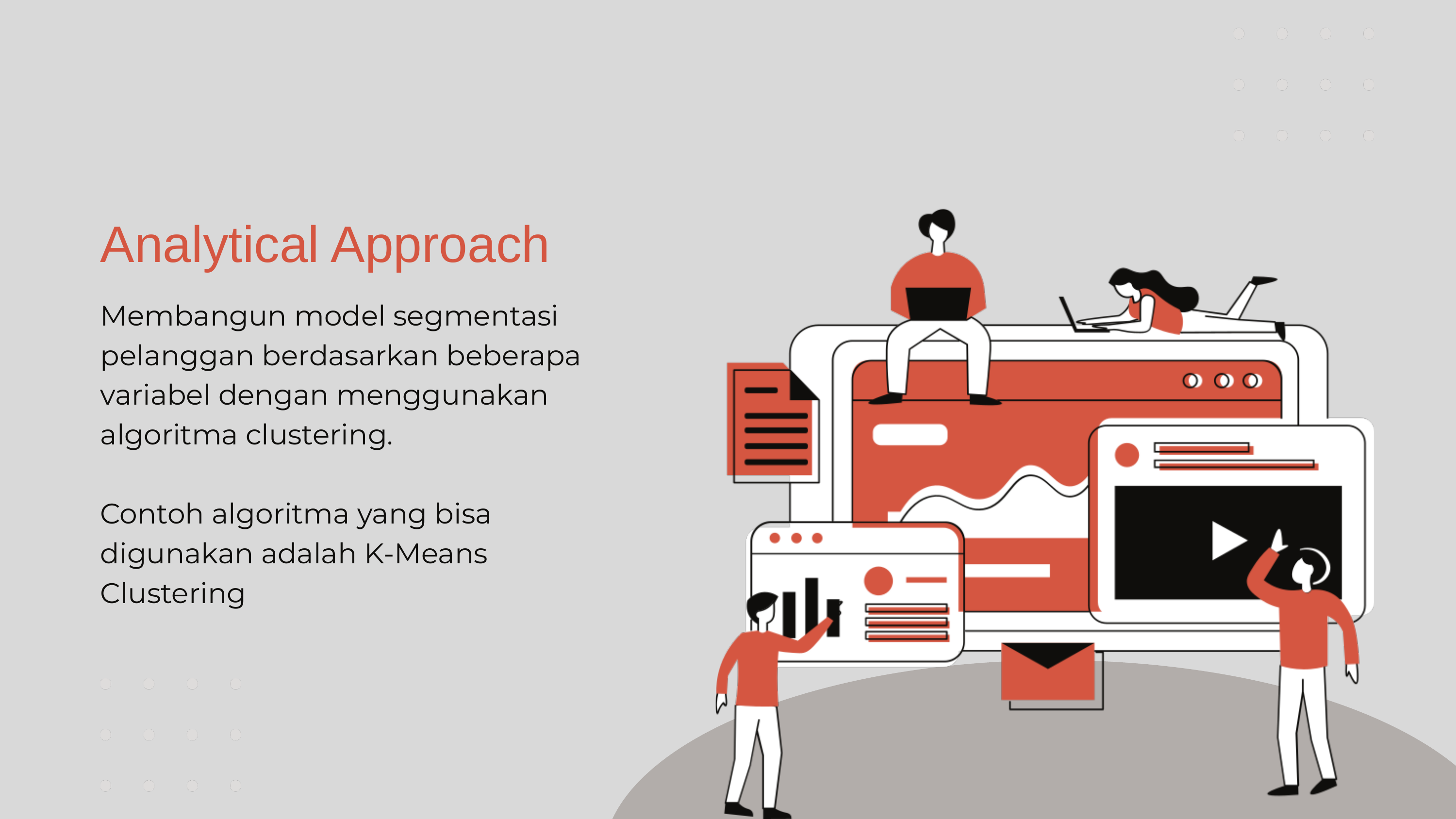

Analytical Approach

Membangun model segmentasi pelanggan berdasarkan beberapa variabel dengan menggunakan algoritma clustering.

Contoh algoritma yang bisa digunakan adalah K-Means Clustering